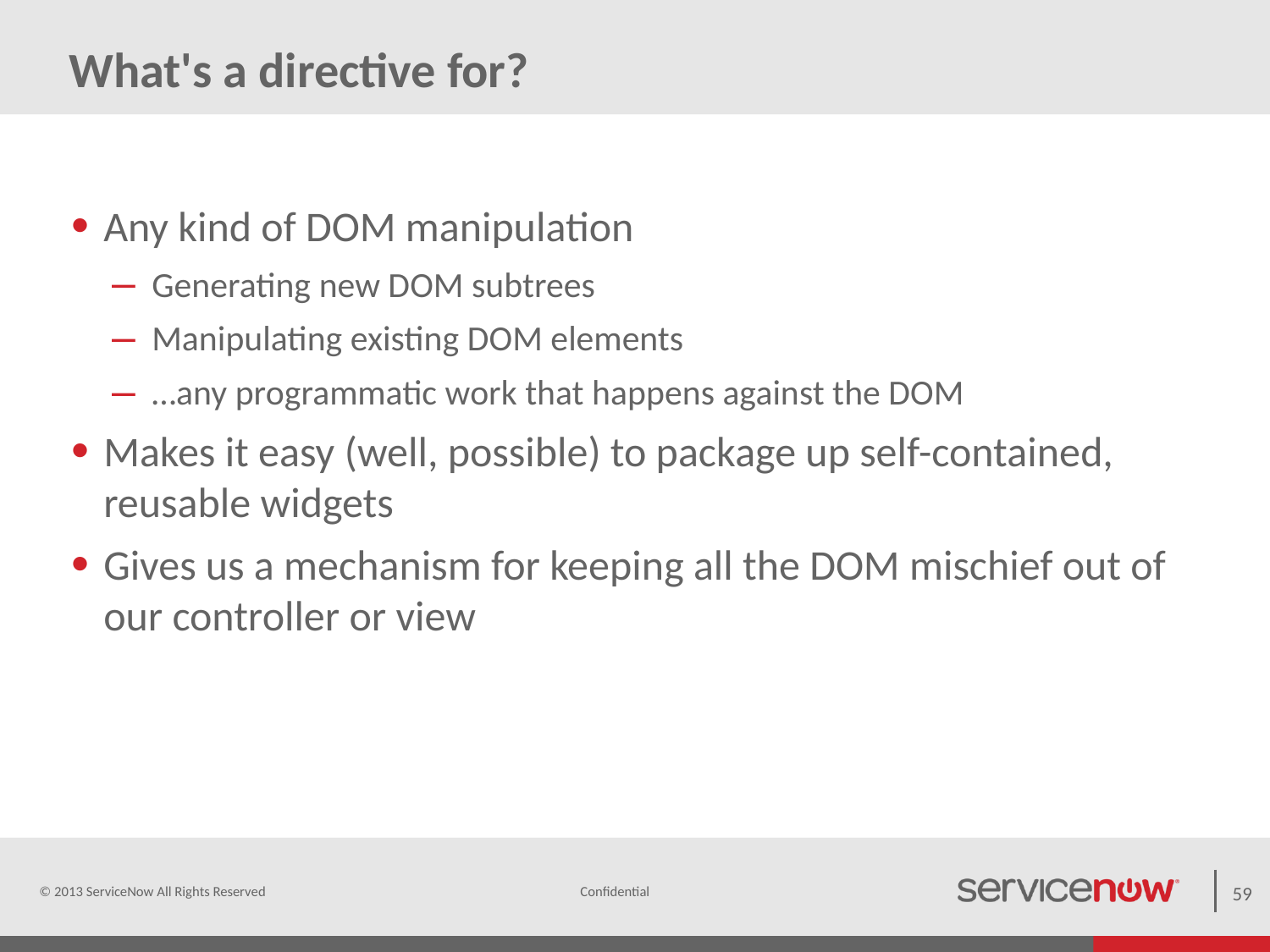

# What's a directive for?

Any kind of DOM manipulation
Generating new DOM subtrees
Manipulating existing DOM elements
…any programmatic work that happens against the DOM
Makes it easy (well, possible) to package up self-contained, reusable widgets
Gives us a mechanism for keeping all the DOM mischief out of our controller or view
© 2013 ServiceNow All Rights Reserved
59